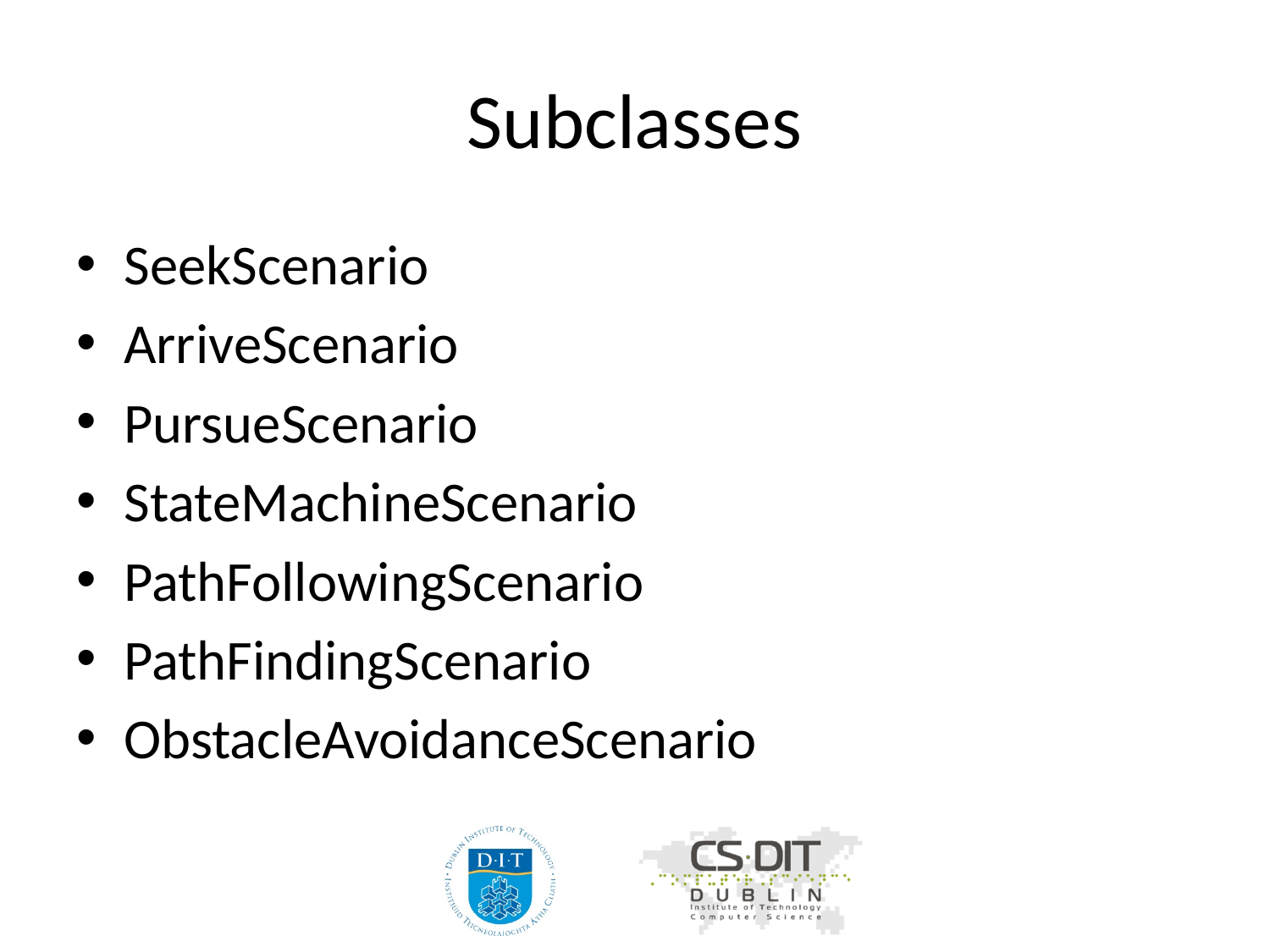

# Subclasses
SeekScenario
ArriveScenario
PursueScenario
StateMachineScenario
PathFollowingScenario
PathFindingScenario
ObstacleAvoidanceScenario